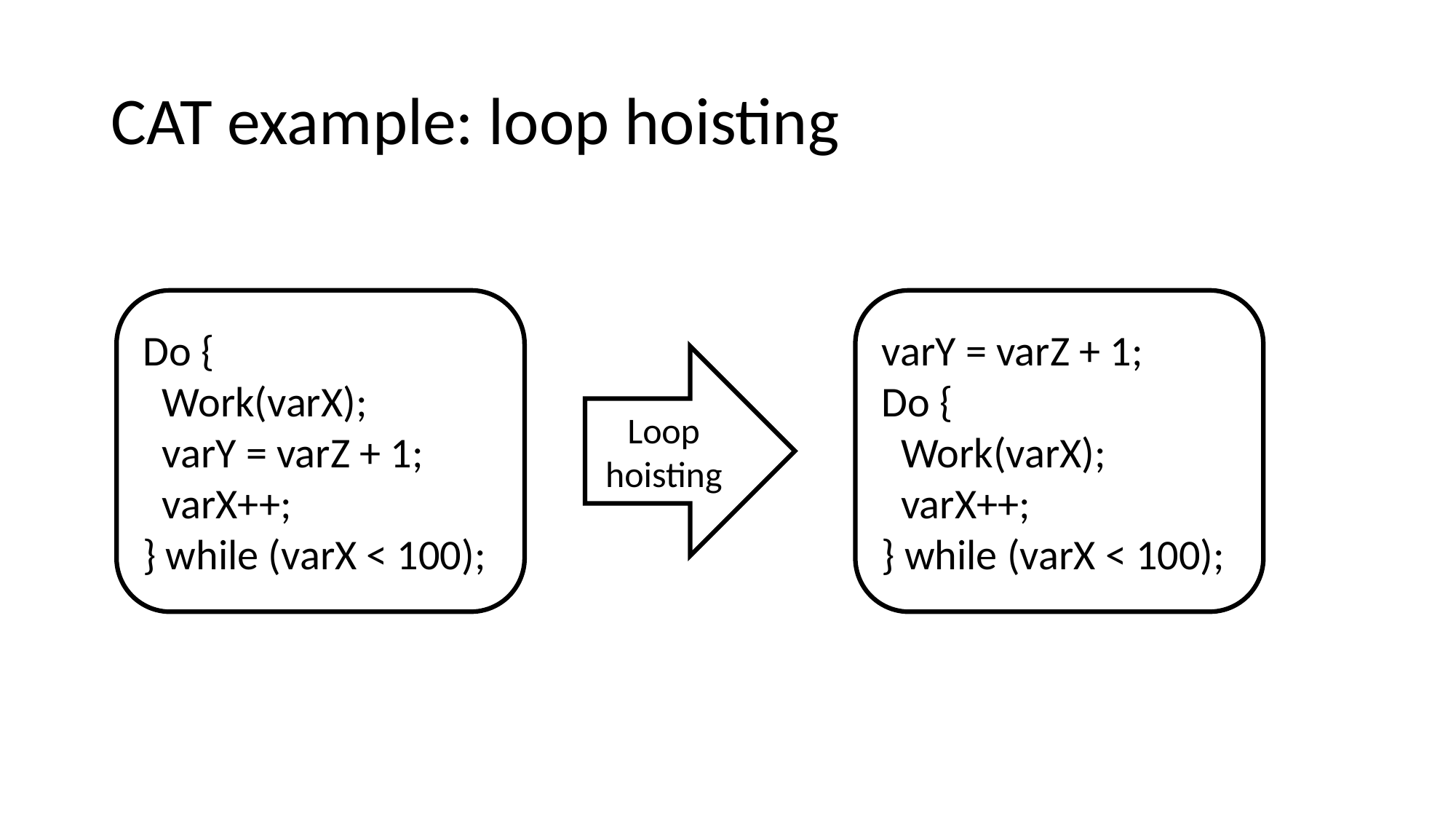

# CAT example: loop hoisting
Do {
  Work(varX);
  varY = varZ + 1;
  varX++;
} while (varX < 100);
varY = varZ + 1;
Do {
  Work(varX);
  varX++;
} while (varX < 100);
Loop hoisting